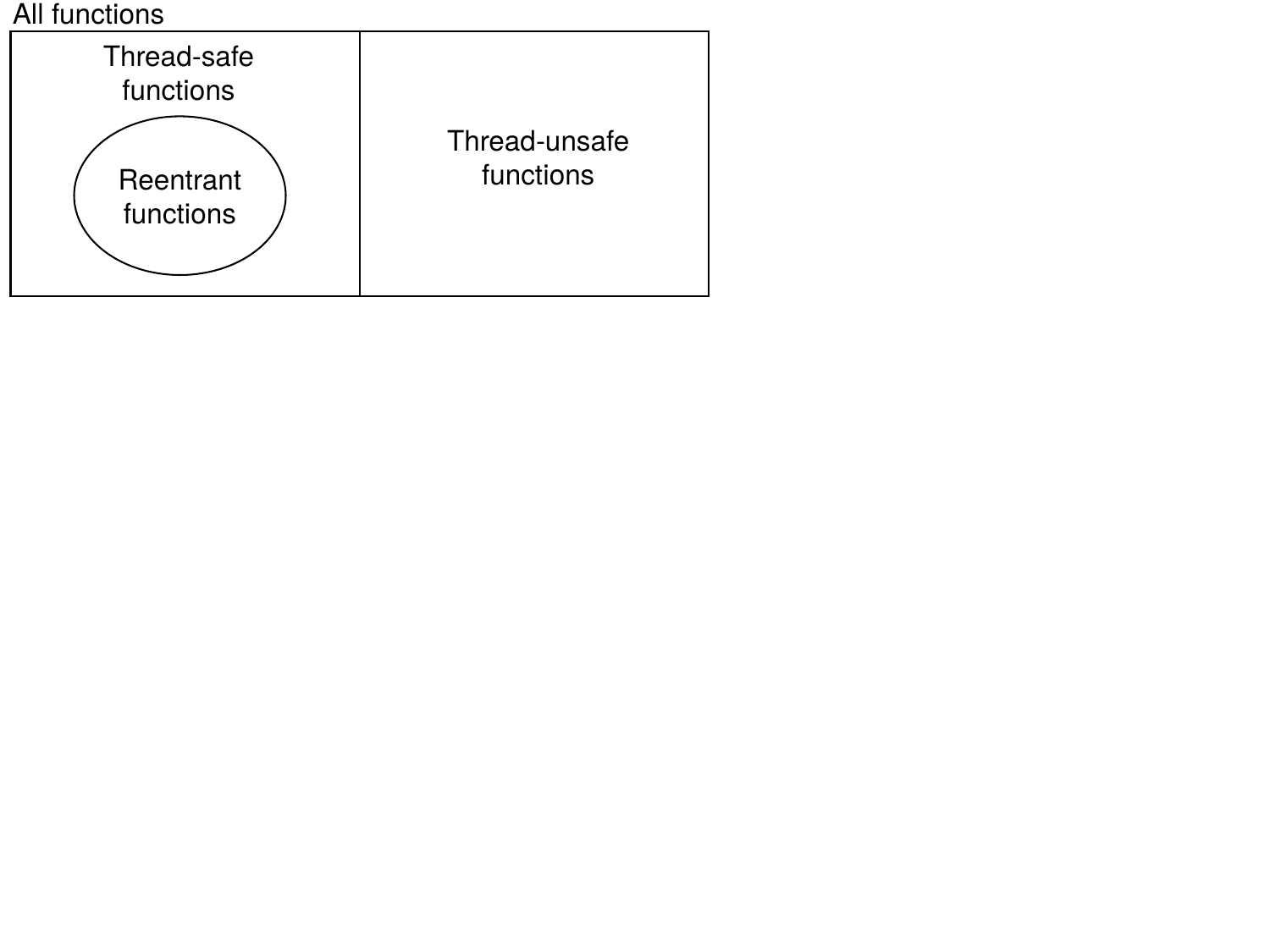

All functions

Thread-safe
functions

Reentrant
functions
Thread-unsafe
functions